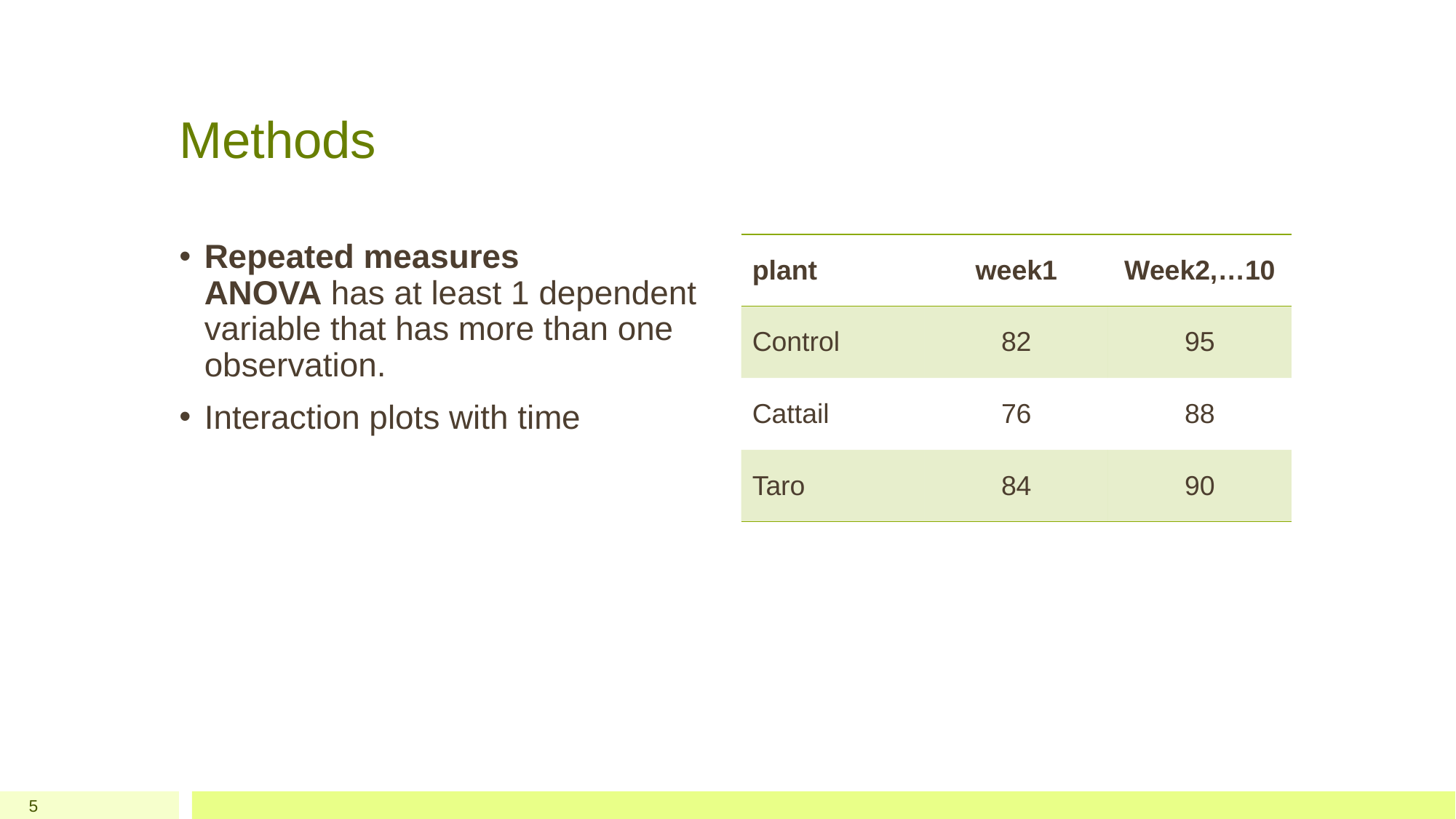

# Methods
Repeated measures ANOVA has at least 1 dependent variable that has more than one observation.
Interaction plots with time

| plant | week1 | Week2,…10 |
| --- | --- | --- |
| Control | 82 | 95 |
| Cattail | 76 | 88 |
| Taro | 84 | 90 |
5